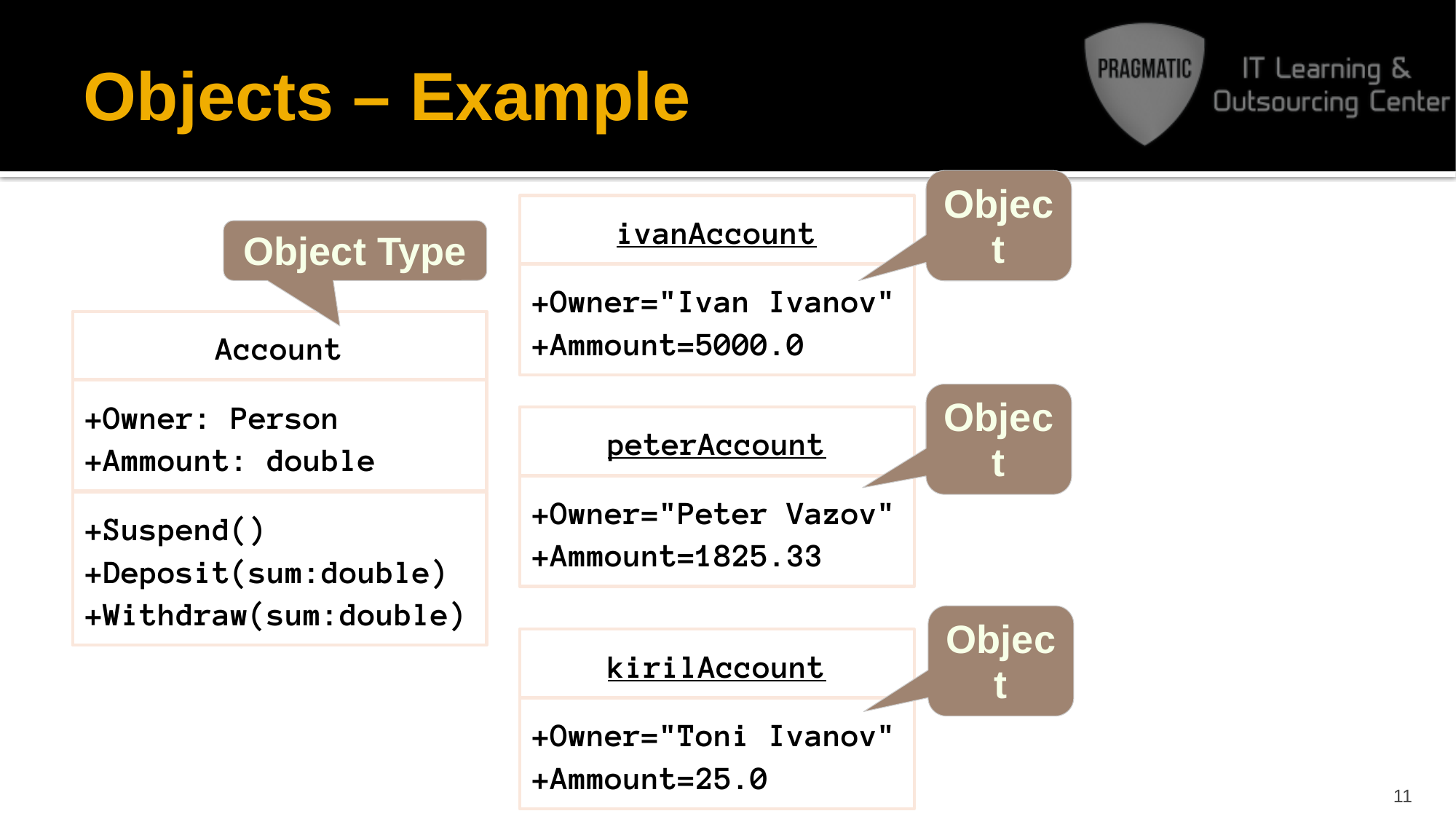

# Objects – Example
Object
ivanAccount
Object Type
+Owner="Ivan Ivanov"
+Ammount=5000.0
Account
+Owner: Person
+Ammount: double
Object
peterAccount
+Owner="Peter Vazov"
+Ammount=1825.33
+Suspend()
+Deposit(sum:double)
+Withdraw(sum:double)
Object
kirilAccount
+Owner="Toni Ivanov"
+Ammount=25.0
11